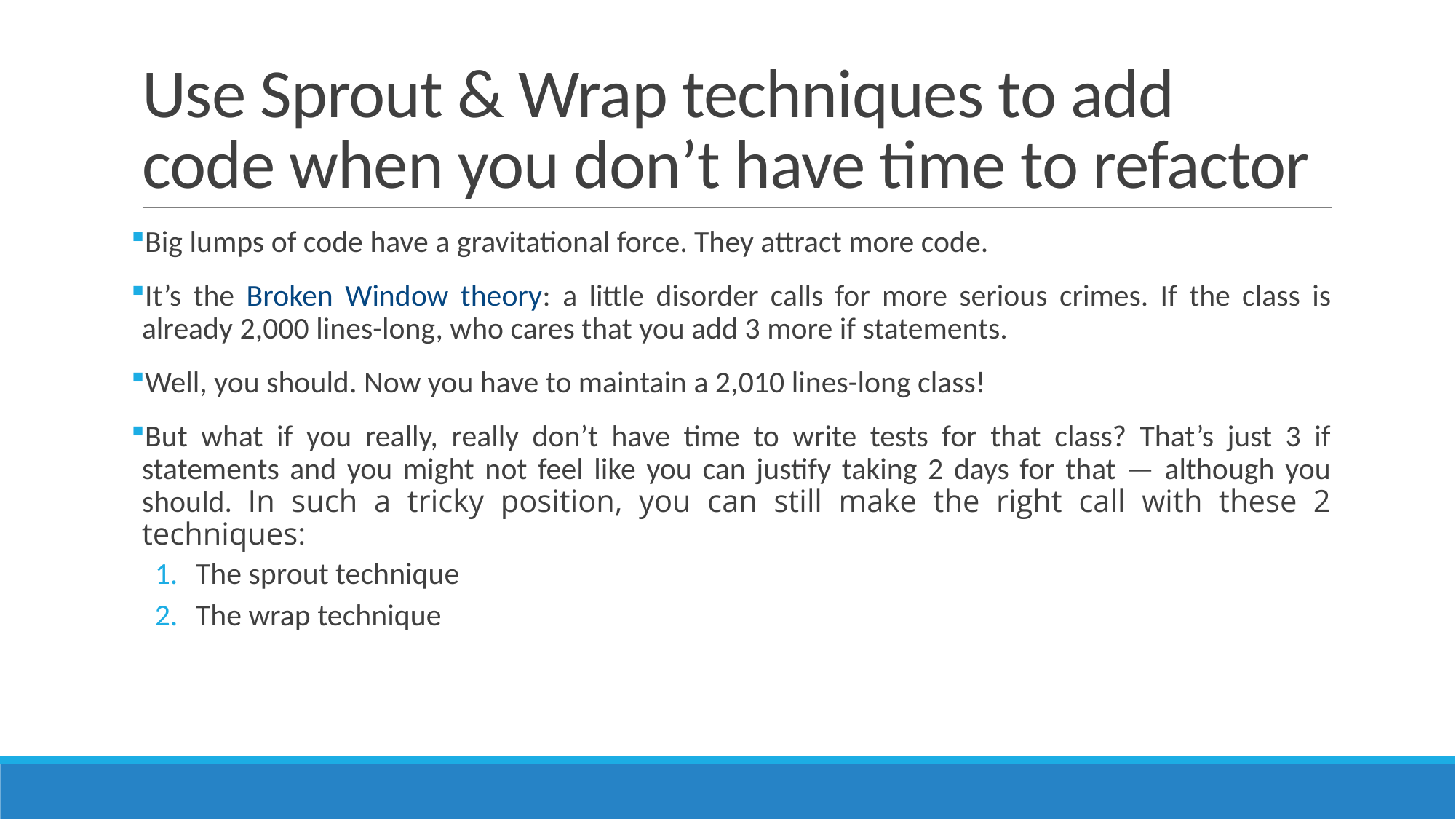

# Use Sprout & Wrap techniques to add code when you don’t have time to refactor
Big lumps of code have a gravitational force. They attract more code.
It’s the Broken Window theory: a little disorder calls for more serious crimes. If the class is already 2,000 lines-long, who cares that you add 3 more if statements.
Well, you should. Now you have to maintain a 2,010 lines-long class!
But what if you really, really don’t have time to write tests for that class? That’s just 3 if statements and you might not feel like you can justify taking 2 days for that — although you should. In such a tricky position, you can still make the right call with these 2 techniques:
The sprout technique
The wrap technique